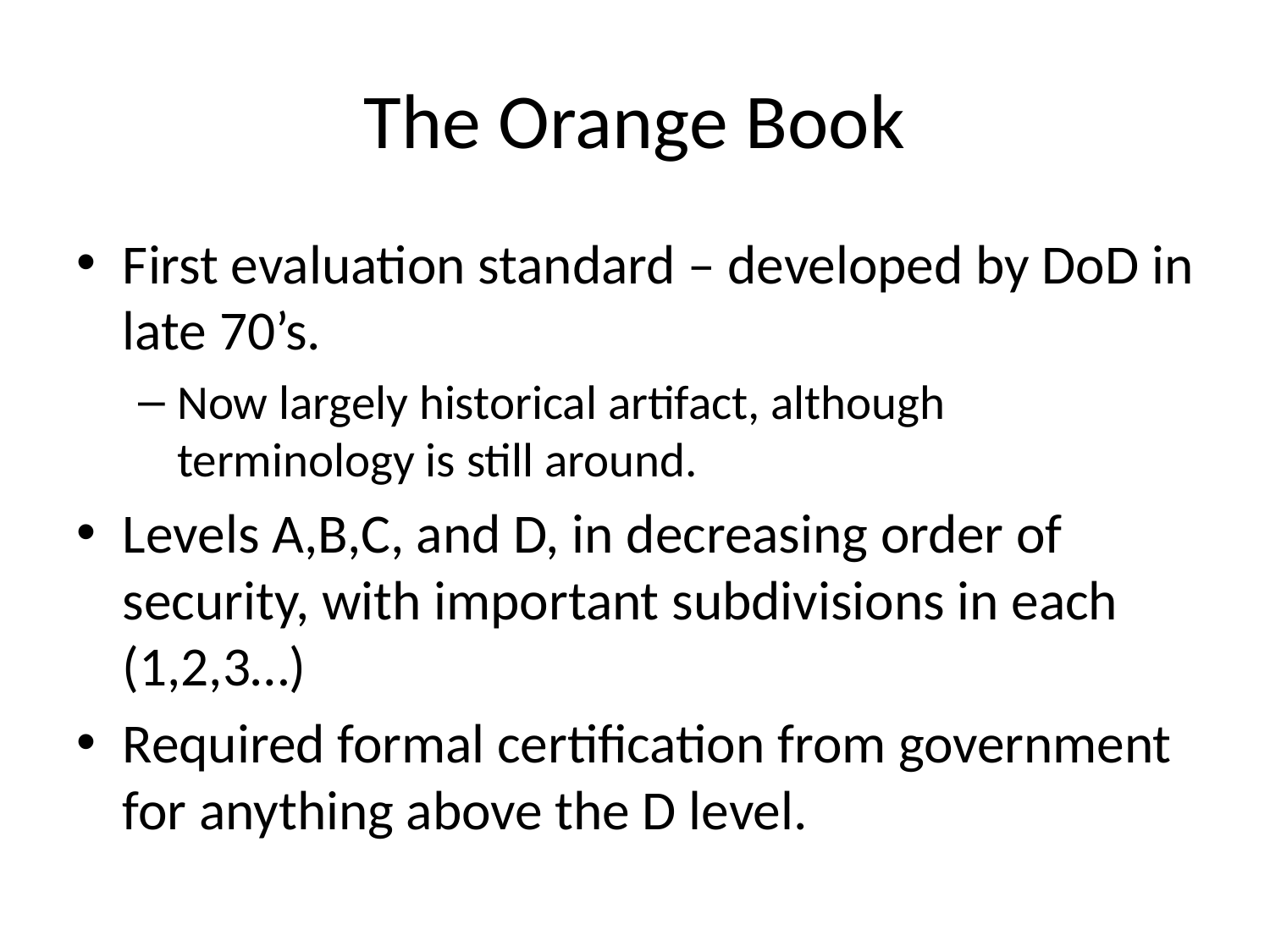

# The Orange Book
First evaluation standard – developed by DoD in late 70’s.
Now largely historical artifact, although terminology is still around.
Levels A,B,C, and D, in decreasing order of security, with important subdivisions in each (1,2,3…)
Required formal certification from government for anything above the D level.